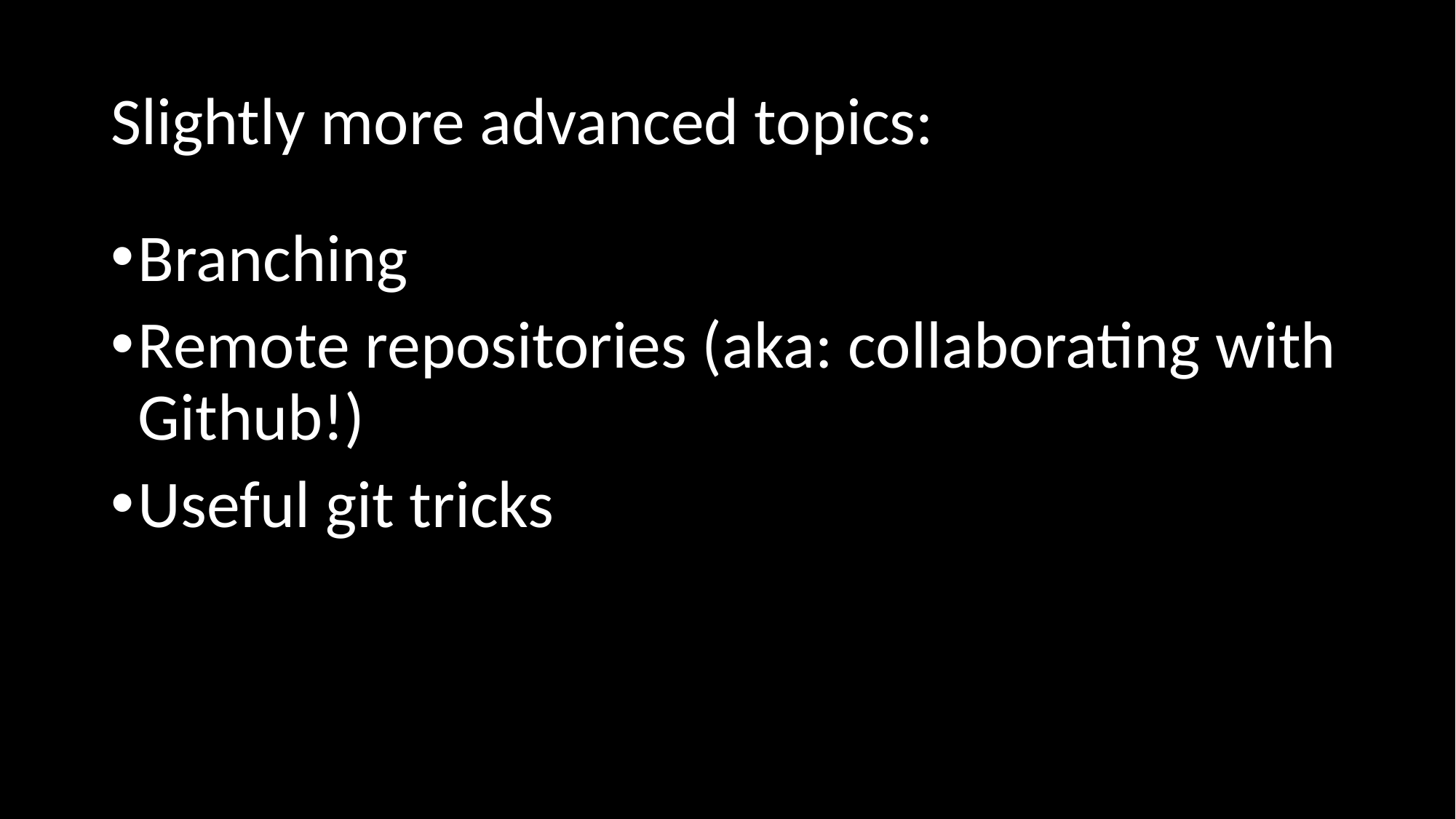

# Slightly more advanced topics:
Branching
Remote repositories (aka: collaborating with Github!)
Useful git tricks